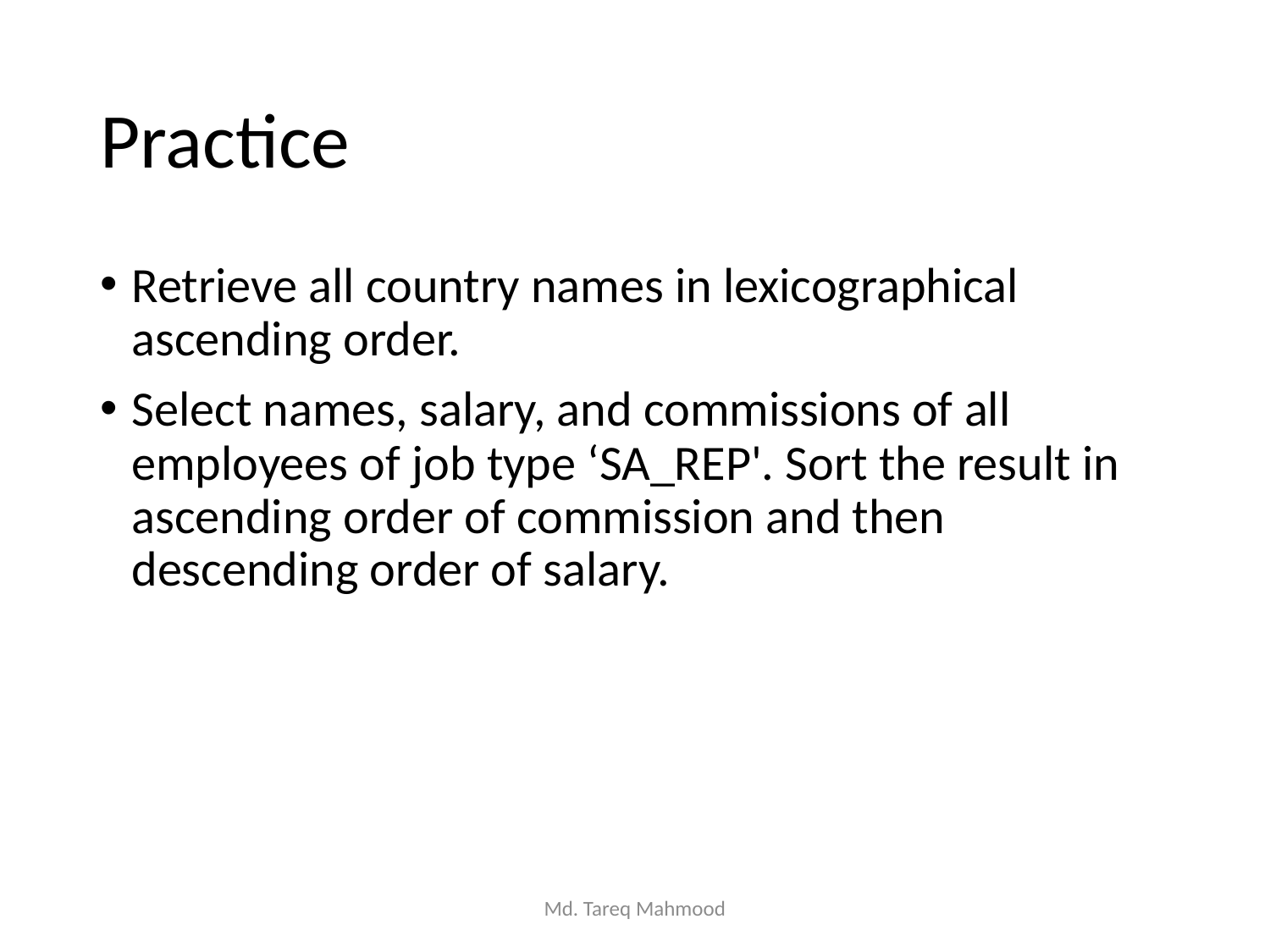

# Practice
Retrieve all country names in lexicographical ascending order.
Select names, salary, and commissions of all employees of job type ‘SA_REP'. Sort the result in ascending order of commission and then descending order of salary.
Md. Tareq Mahmood